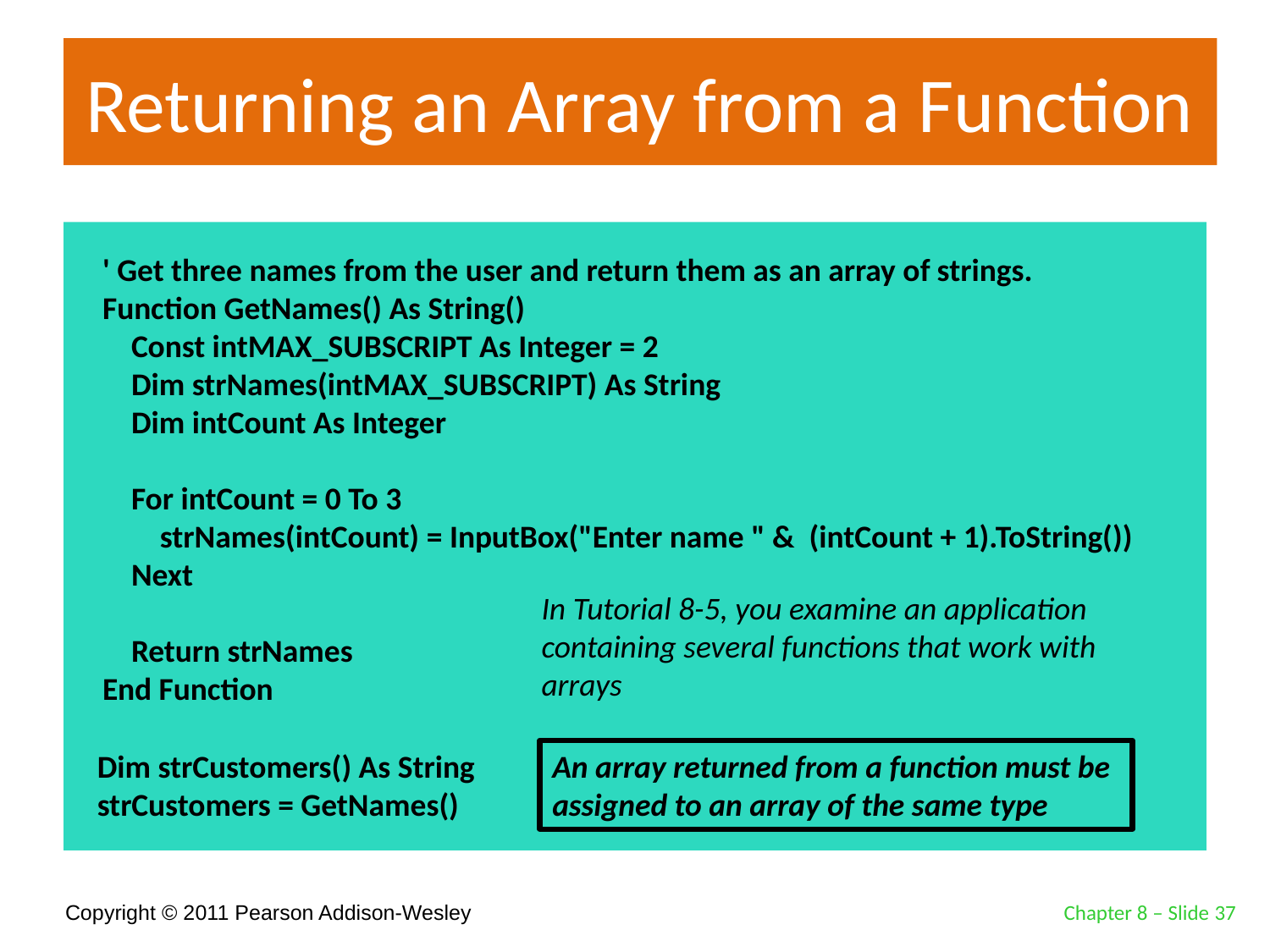

# Returning an Array from a Function

' Get three names from the user and return them as an array of strings.
Function GetNames() As String()
    Const intMAX_SUBSCRIPT As Integer = 2
    Dim strNames(intMAX_SUBSCRIPT) As String
    Dim intCount As Integer

    For intCount = 0 To 3
        strNames(intCount) = InputBox("Enter name " &  (intCount + 1).ToString())
    Next

    Return strNames
End Function
In Tutorial 8-5, you examine an application containing several functions that work with arrays
Dim strCustomers() As String
strCustomers = GetNames()
An array returned from a function must be assigned to an array of the same type
Chapter 8 – Slide 37